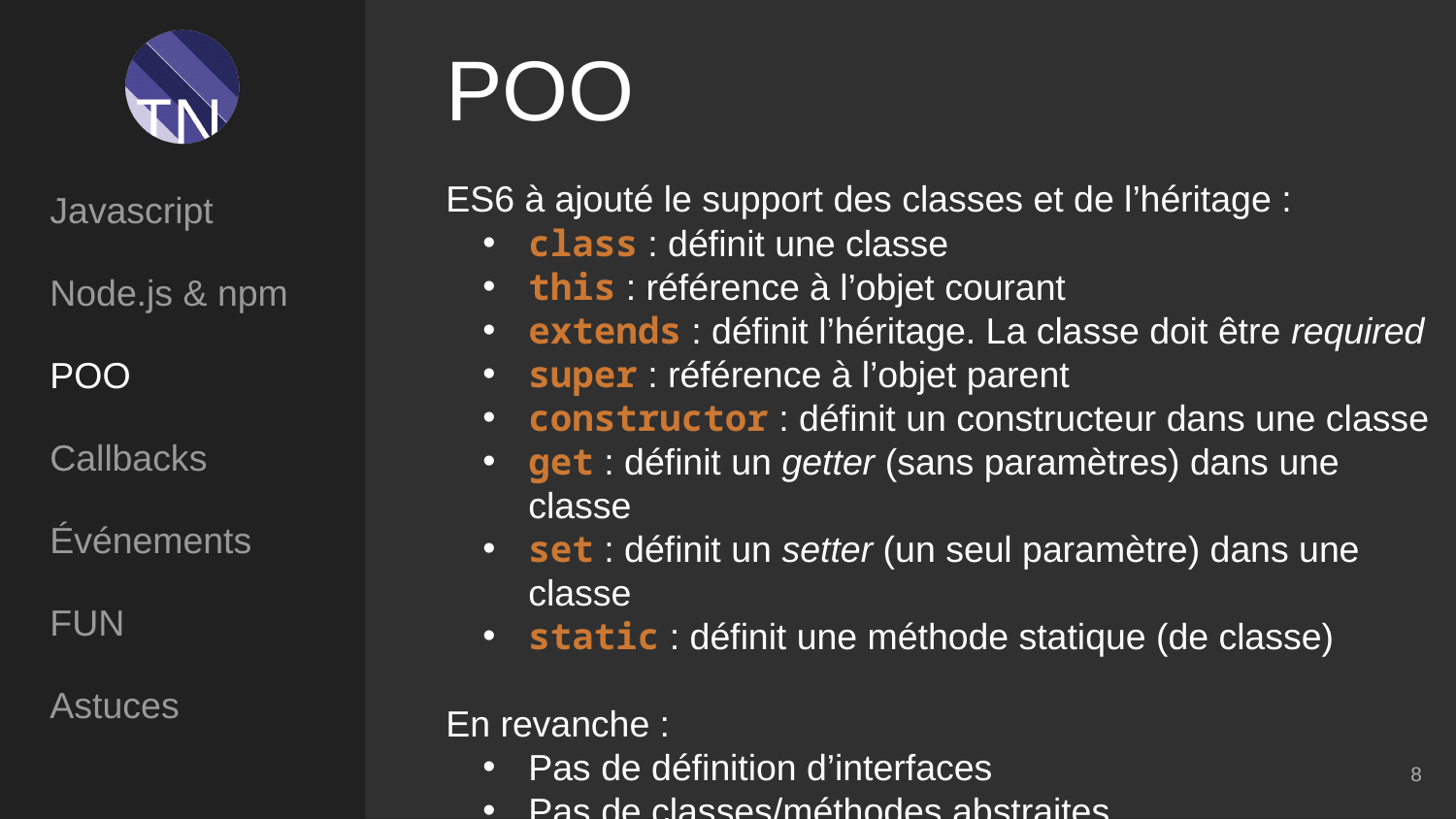

# POO
ES6 à ajouté le support des classes et de l’héritage :
class : définit une classe
this : référence à l’objet courant
extends : définit l’héritage. La classe doit être required
super : référence à l’objet parent
constructor : définit un constructeur dans une classe
get : définit un getter (sans paramètres) dans une classe
set : définit un setter (un seul paramètre) dans une classe
static : définit une méthode statique (de classe)

En revanche :
Pas de définition d’interfaces
Pas de classes/méthodes abstraites

Javascript
Node.js & npm
POO
Callbacks
Événements
FUN
Astuces
8